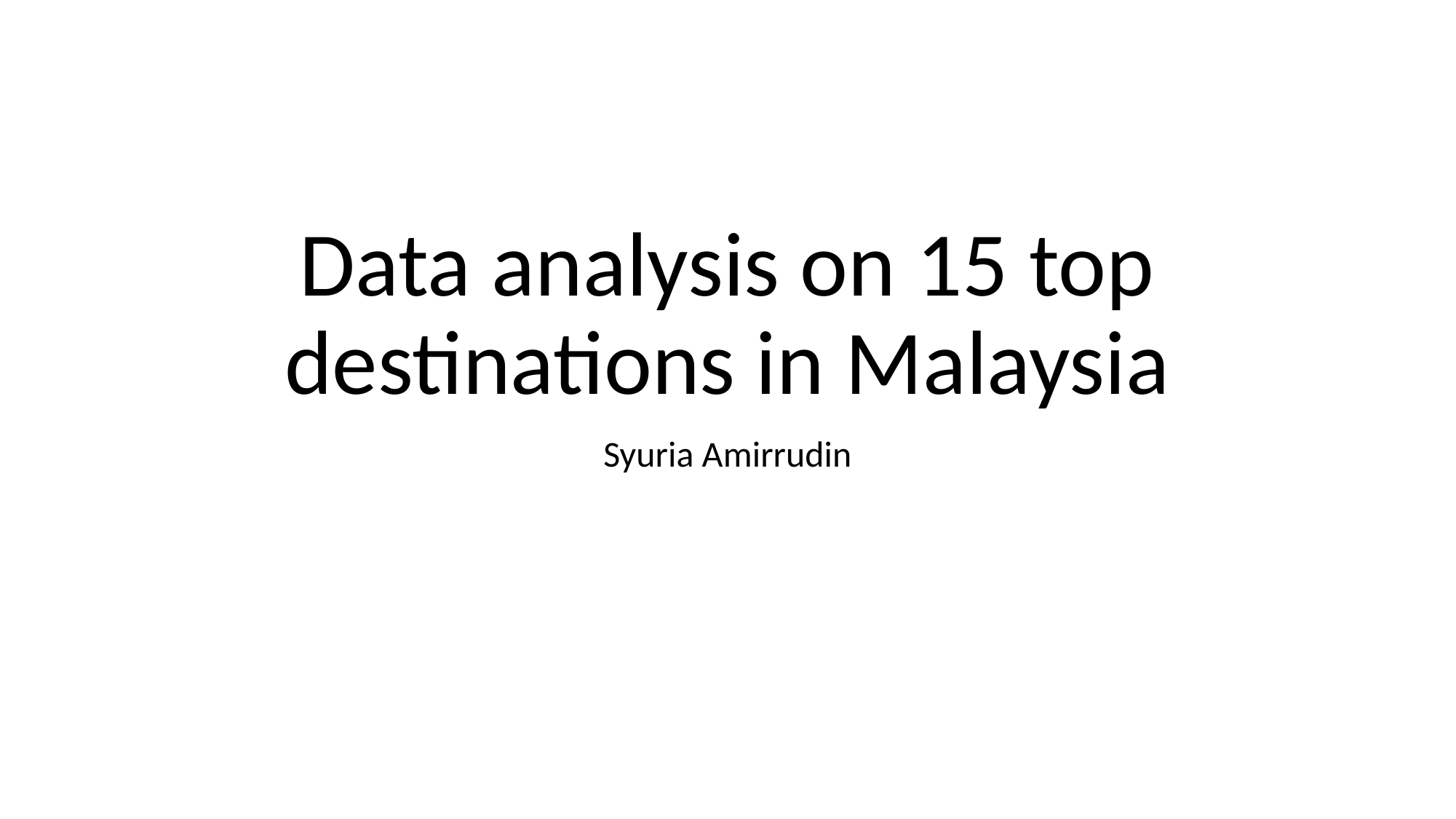

# Data analysis on 15 top destinations in Malaysia
Syuria Amirrudin